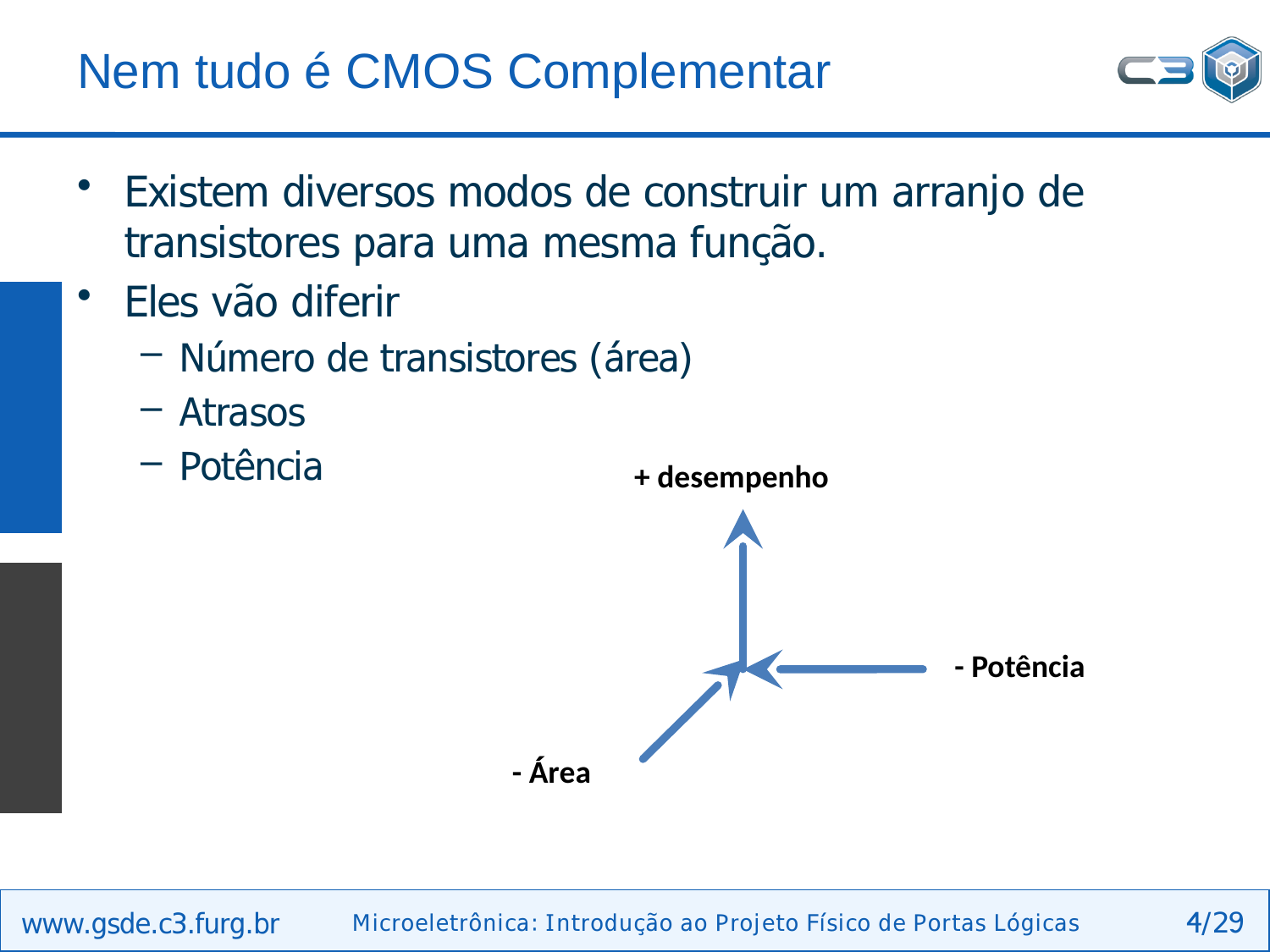

# Nem tudo é CMOS Complementar
Existem diversos modos de construir um arranjo de transistores para uma mesma função.
Eles vão diferir
Número de transistores (área)
Atrasos
Potência

+ desempenho
- Potência
- Área